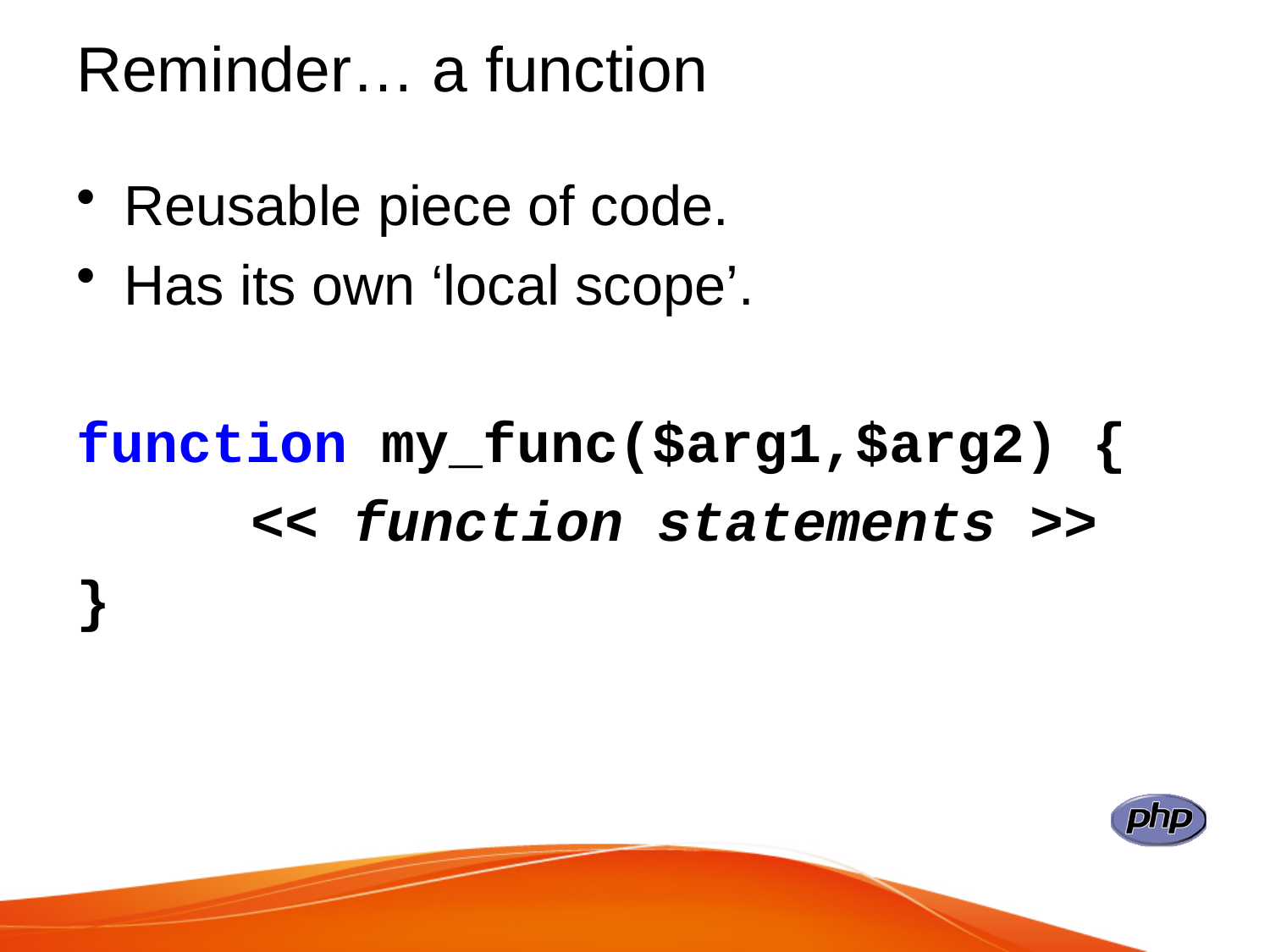

# Reminder… a function
Reusable piece of code.
Has its own ‘local scope’.

function my_func($arg1,$arg2) {
		<< function statements >>
}